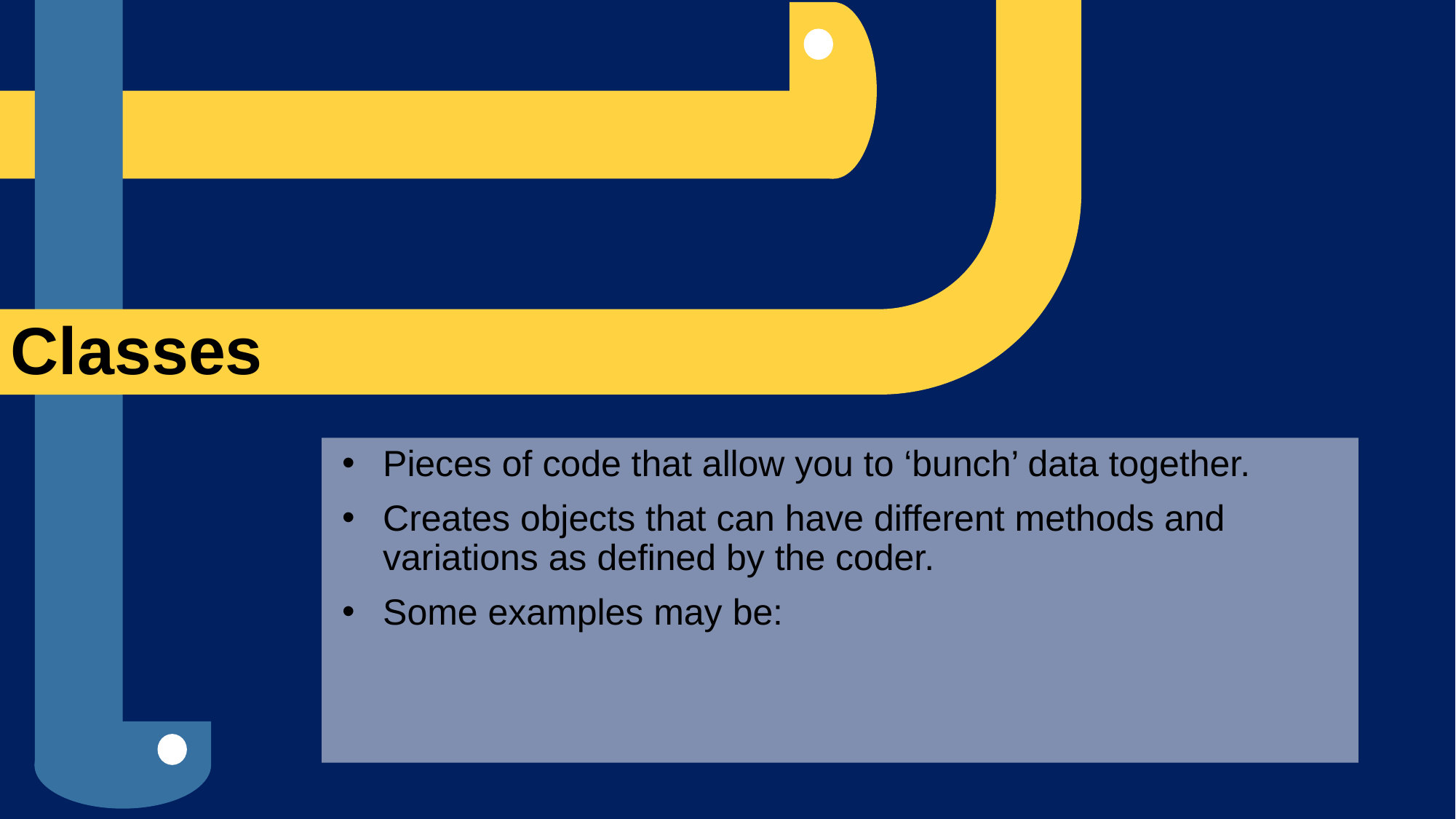

# Classes

Pieces of code that allow you to ‘bunch’ data together.
Creates objects that can have different methods and variations as defined by the coder.
Some examples may be: